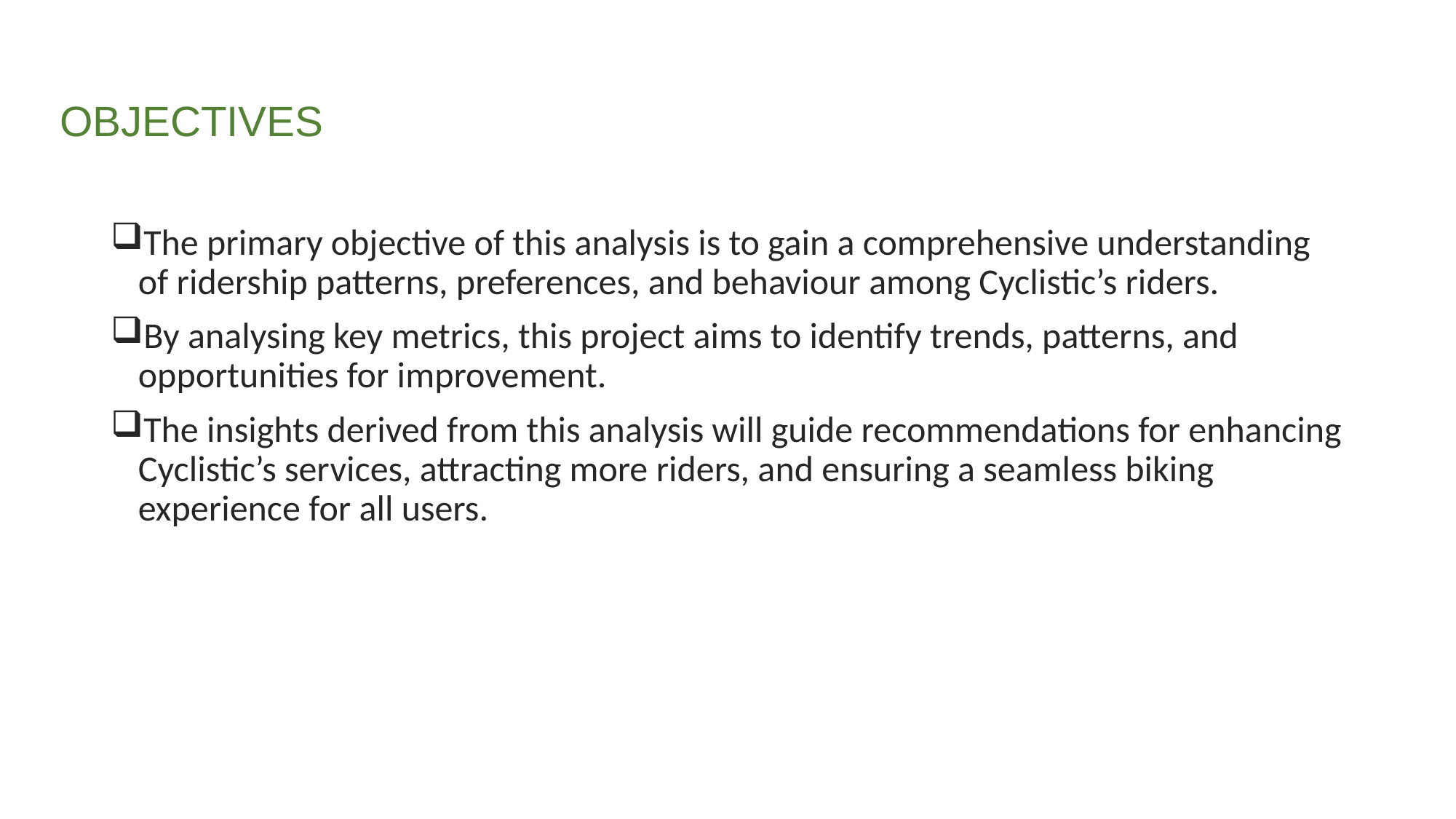

# OBJECTIVES
The primary objective of this analysis is to gain a comprehensive understanding of ridership patterns, preferences, and behaviour among Cyclistic’s riders.
By analysing key metrics, this project aims to identify trends, patterns, and opportunities for improvement.
The insights derived from this analysis will guide recommendations for enhancing Cyclistic’s services, attracting more riders, and ensuring a seamless biking experience for all users.